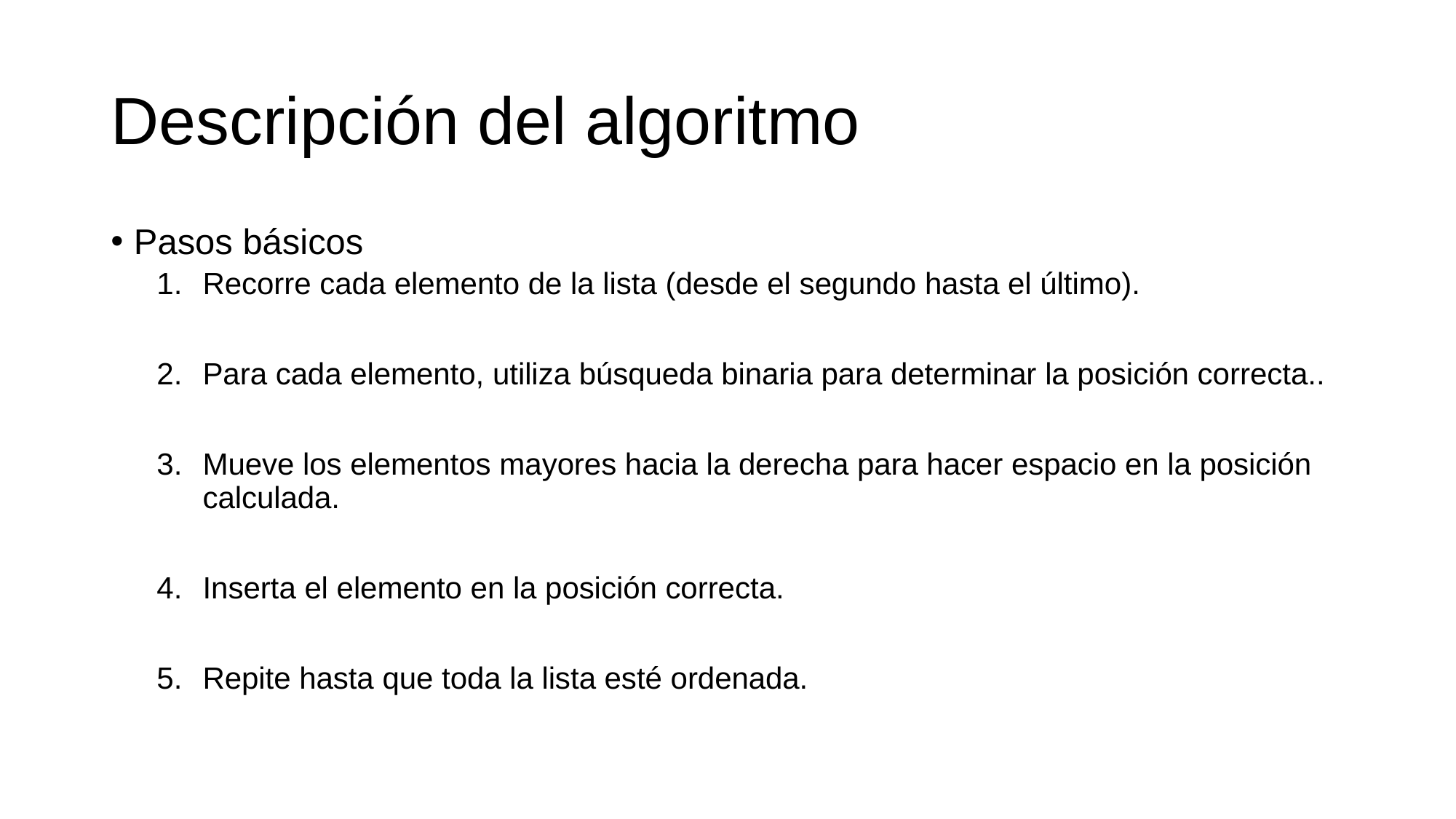

# Descripción del algoritmo
Pasos básicos
Recorre cada elemento de la lista (desde el segundo hasta el último).

Para cada elemento, utiliza búsqueda binaria para determinar la posición correcta..

Mueve los elementos mayores hacia la derecha para hacer espacio en la posición calculada.

Inserta el elemento en la posición correcta.

Repite hasta que toda la lista esté ordenada.